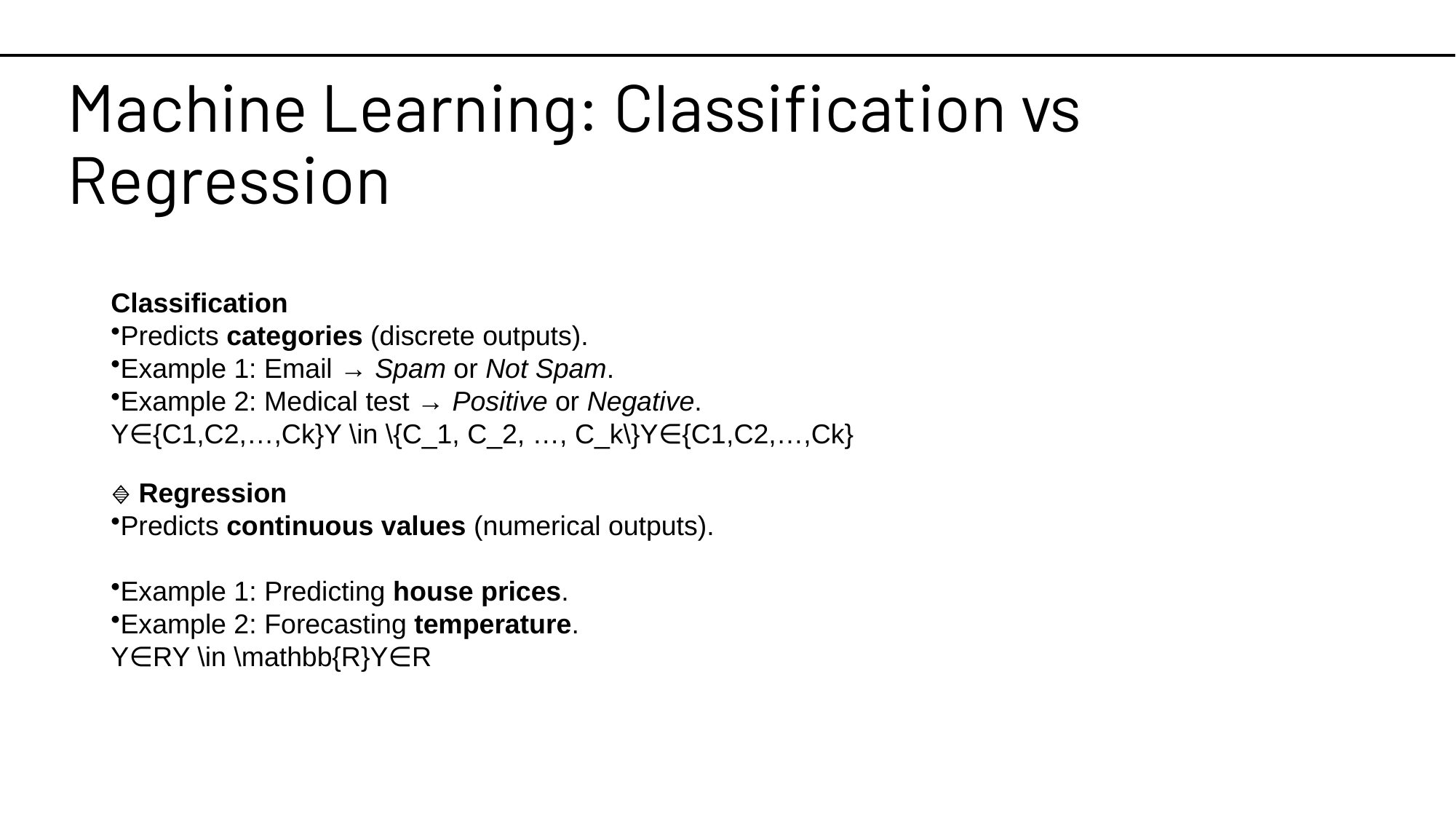

# Machine Learning: Classification vs Regression
Classification
Predicts categories (discrete outputs).
Example 1: Email → Spam or Not Spam.
Example 2: Medical test → Positive or Negative.
Y∈{C1,C2,…,Ck}Y \in \{C_1, C_2, …, C_k\}Y∈{C1​,C2​,…,Ck​}
🔹 Regression
Predicts continuous values (numerical outputs).

Example 1: Predicting house prices.
Example 2: Forecasting temperature.
Y∈RY \in \mathbb{R}Y∈R